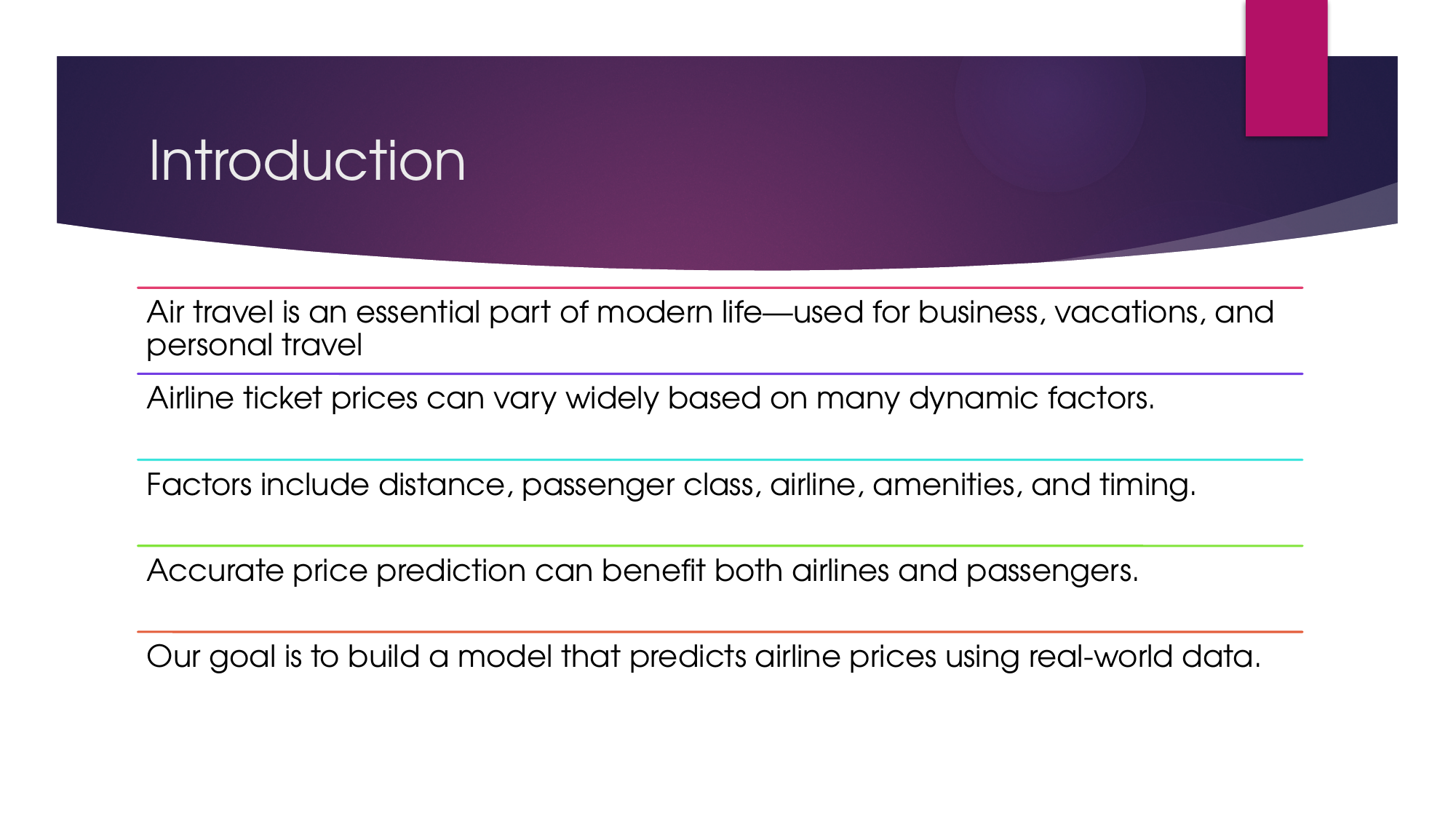

# Introduction
Air travel is an essential part of modern life—used for business, vacations, and personal travel
Airline ticket prices can vary widely based on many dynamic factors.
Factors include distance, passenger class, airline, amenities, and timing.
Accurate price prediction can benefit both airlines and passengers.
Our goal is to build a model that predicts airline prices using real-world data.